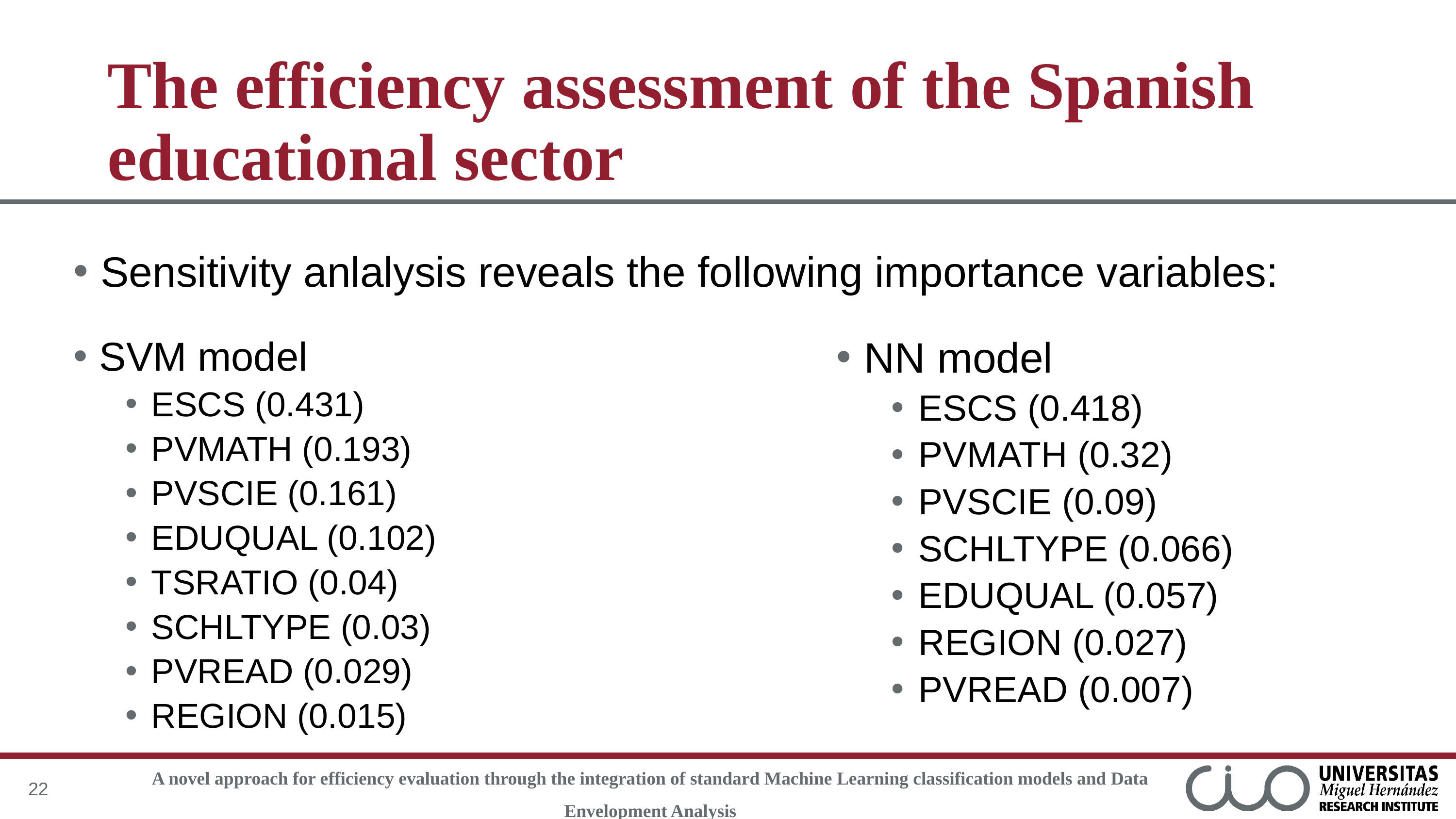

# The efficiency assessment of the Spanish educational sector
Sensitivity anlalysis reveals the following importance variables:

SVM model
ESCS (0.431)
PVMATH (0.193)
PVSCIE (0.161)
EDUQUAL (0.102)
TSRATIO (0.04)
SCHLTYPE (0.03)
PVREAD (0.029)
REGION (0.015)

NN model
ESCS (0.418)
PVMATH (0.32)
PVSCIE (0.09)
SCHLTYPE (0.066)
EDUQUAL (0.057)
REGION (0.027)
PVREAD (0.007)

22
A novel approach for efficiency evaluation through the integration of standard Machine Learning classification models and Data Envelopment Analysis